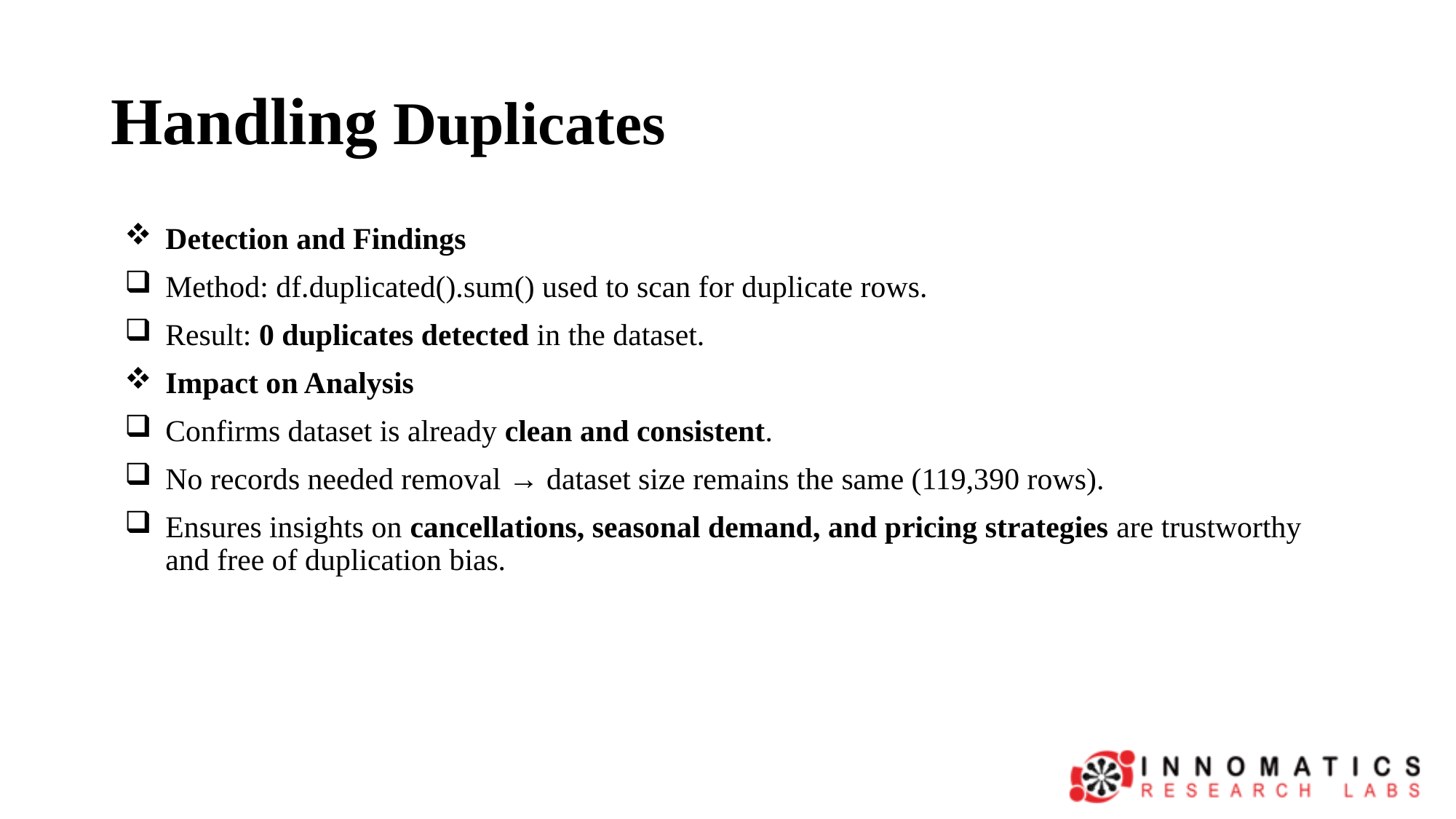

# Handling Duplicates
Detection and Findings
Method: df.duplicated().sum() used to scan for duplicate rows.
Result: 0 duplicates detected in the dataset.
Impact on Analysis
Confirms dataset is already clean and consistent.
No records needed removal → dataset size remains the same (119,390 rows).
Ensures insights on cancellations, seasonal demand, and pricing strategies are trustworthy and free of duplication bias.